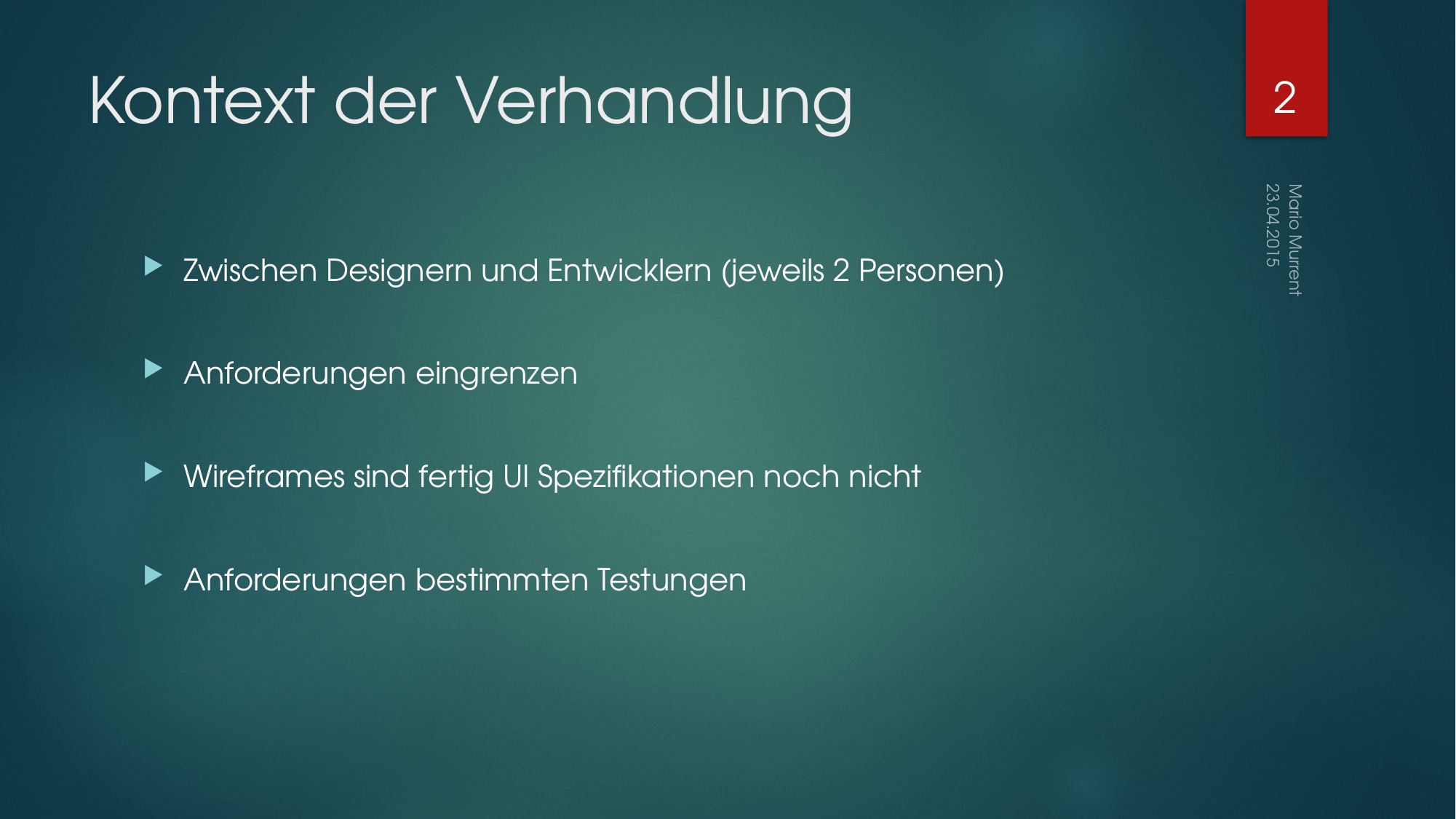

2
# Kontext der Verhandlung
23.04.2015
Zwischen Designern und Entwicklern (jeweils 2 Personen)

Anforderungen eingrenzen

Wireframes sind fertig UI Spezifikationen noch nicht

Anforderungen bestimmten Testungen

Mario Murrent